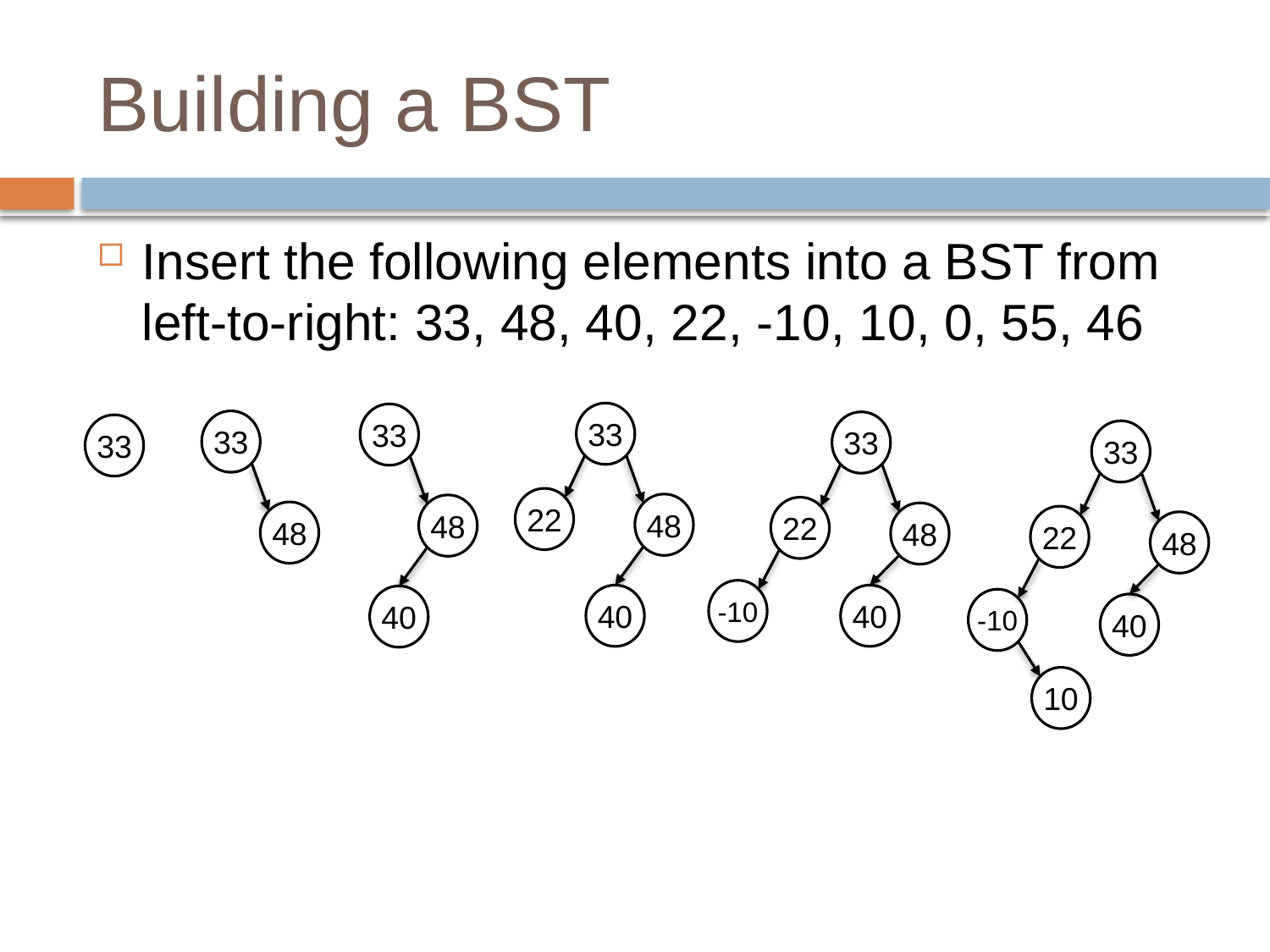

# Building a BST
Insert the following elements into a BST from left-to-right: 33, 48, 40, 22, -10, 10, 0, 55, 46
33
22
48
40
33
48
40
33
48
33
22
48
-10
40
33
33
22
48
-10
40
10